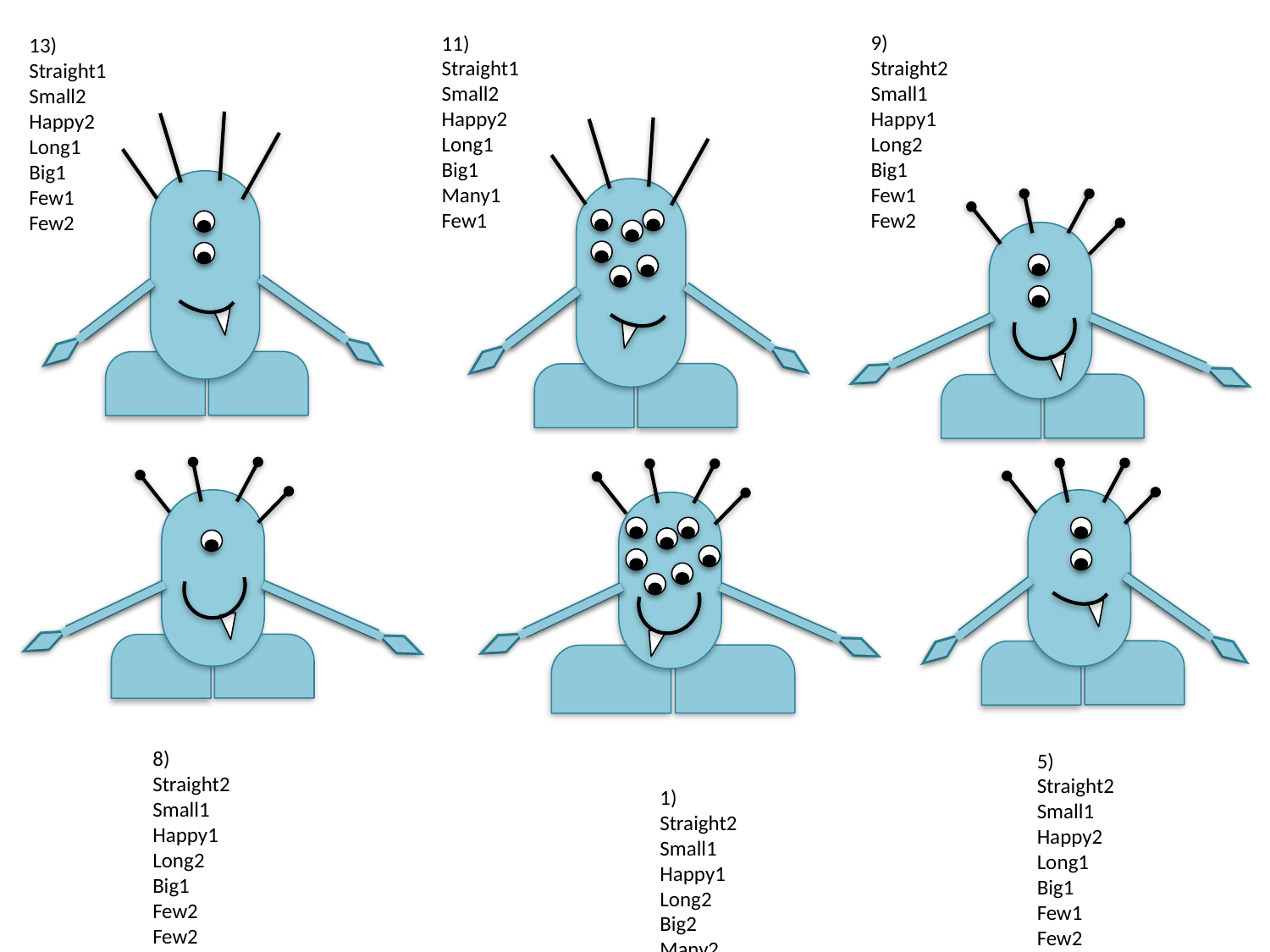

9)
Straight2
Small1
Happy1
Long2
Big1
Few1
Few2
11)
Straight1
Small2
Happy2
Long1
Big1
Many1
Few1
13)
Straight1
Small2
Happy2
Long1
Big1
Few1
Few2

8)
Straight2
Small1
Happy1
Long2
Big1
Few2
Few2
5)
Straight2
Small1
Happy2
Long1
Big1
Few1
Few2
1)
Straight2
Small1
Happy1
Long2
Big2
Many2
Few1